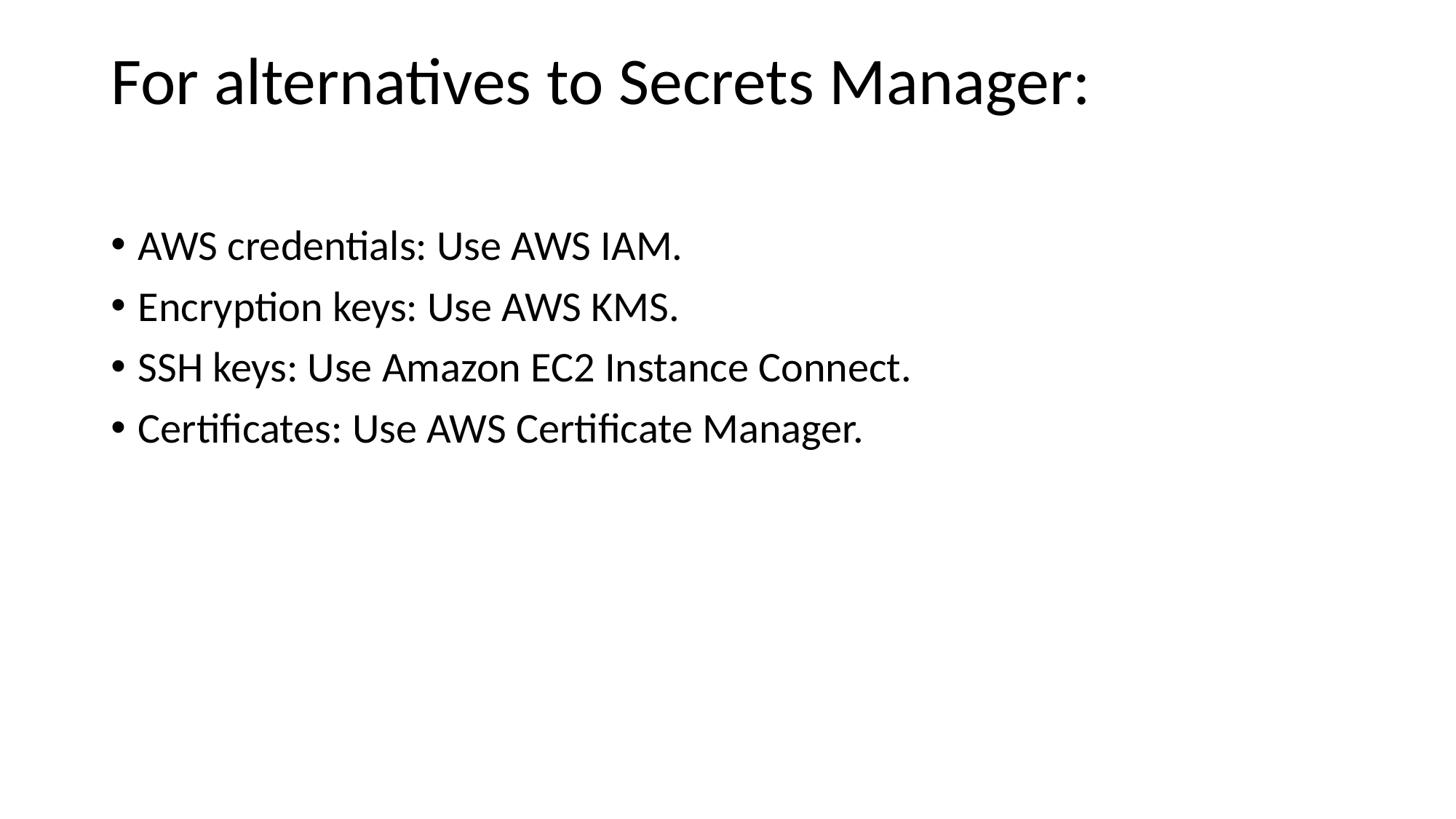

# For alternatives to Secrets Manager:
AWS credentials: Use AWS IAM.
Encryption keys: Use AWS KMS.
SSH keys: Use Amazon EC2 Instance Connect.
Certificates: Use AWS Certificate Manager.